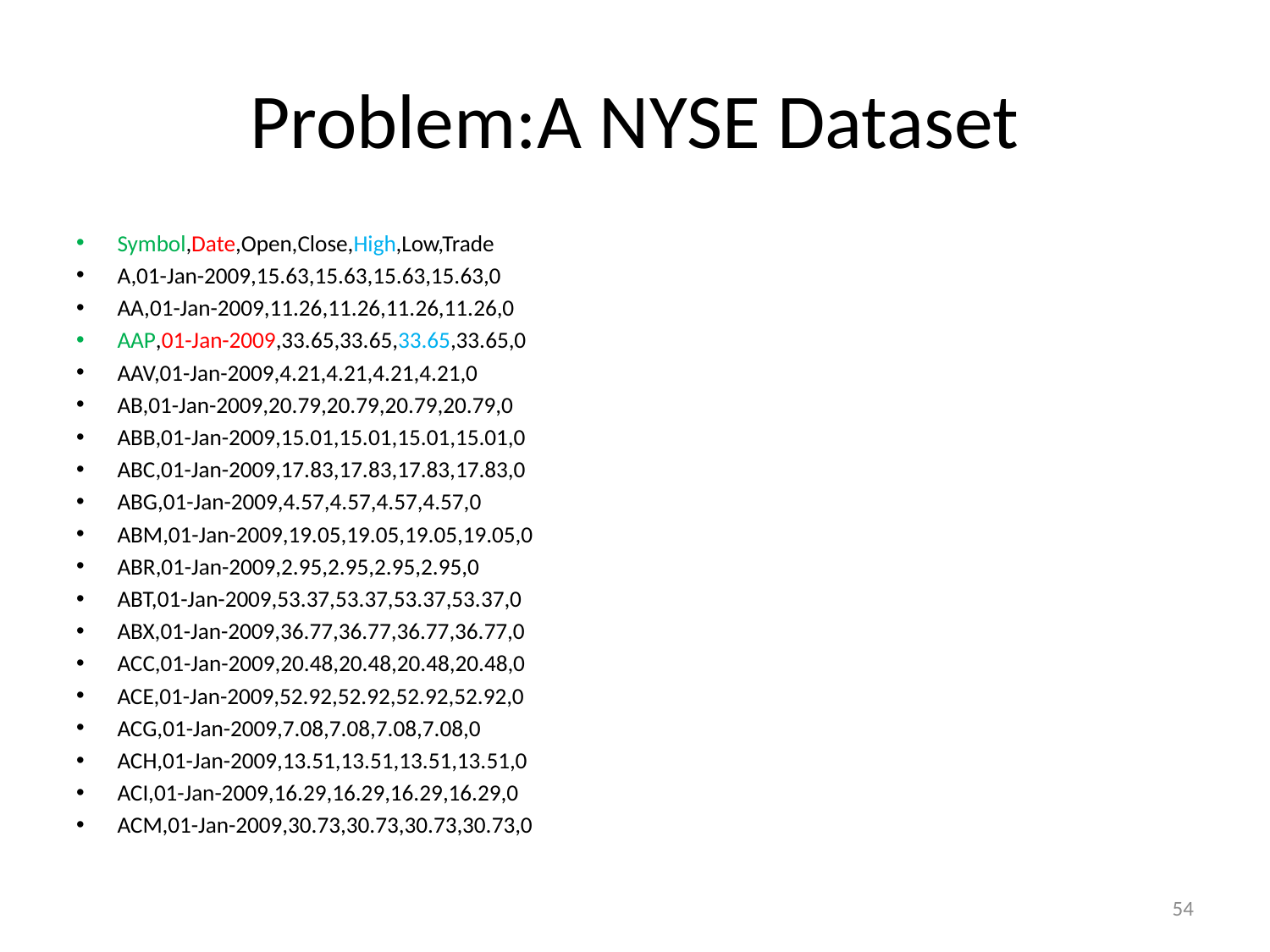

# Problem:A NYSE Dataset
Symbol,Date,Open,Close,High,Low,Trade
A,01-Jan-2009,15.63,15.63,15.63,15.63,0
AA,01-Jan-2009,11.26,11.26,11.26,11.26,0
AAP,01-Jan-2009,33.65,33.65,33.65,33.65,0
AAV,01-Jan-2009,4.21,4.21,4.21,4.21,0
AB,01-Jan-2009,20.79,20.79,20.79,20.79,0
ABB,01-Jan-2009,15.01,15.01,15.01,15.01,0
ABC,01-Jan-2009,17.83,17.83,17.83,17.83,0
ABG,01-Jan-2009,4.57,4.57,4.57,4.57,0
ABM,01-Jan-2009,19.05,19.05,19.05,19.05,0
ABR,01-Jan-2009,2.95,2.95,2.95,2.95,0
ABT,01-Jan-2009,53.37,53.37,53.37,53.37,0
ABX,01-Jan-2009,36.77,36.77,36.77,36.77,0
ACC,01-Jan-2009,20.48,20.48,20.48,20.48,0
ACE,01-Jan-2009,52.92,52.92,52.92,52.92,0
ACG,01-Jan-2009,7.08,7.08,7.08,7.08,0
ACH,01-Jan-2009,13.51,13.51,13.51,13.51,0
ACI,01-Jan-2009,16.29,16.29,16.29,16.29,0
ACM,01-Jan-2009,30.73,30.73,30.73,30.73,0
54